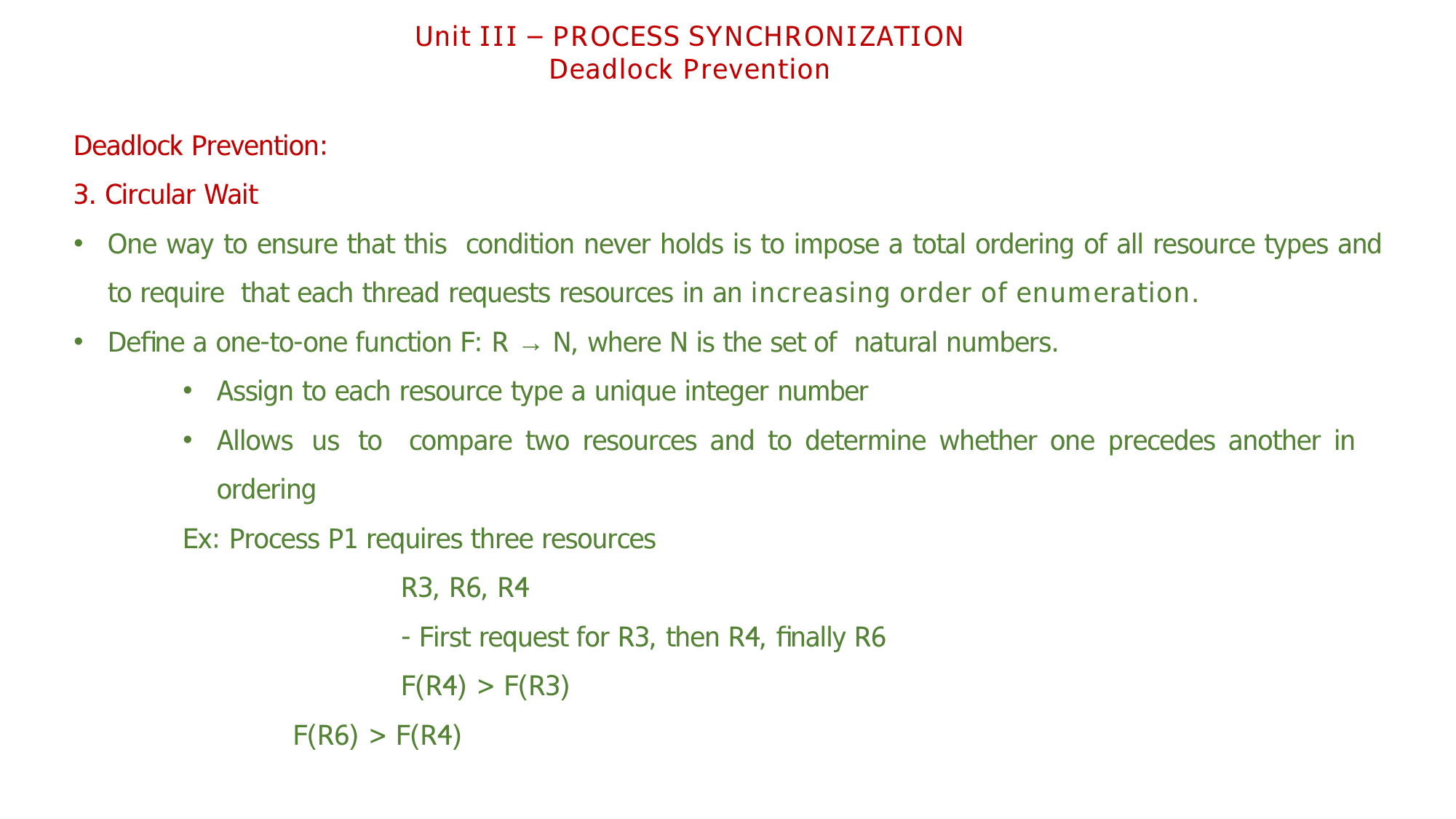

Unit III – PROCESS SYNCHRONIZATION
Deadlock Prevention
Deadlock Prevention:
3. Circular Wait
One way to ensure that this  condition never holds is to impose a total ordering of all resource types and to require  that each thread requests resources in an increasing order of enumeration.
Define a one-to-one function F: R → N, where N is the set of  natural numbers.
Assign to each resource type a unique integer number
Allows us to  compare two resources and to determine whether one precedes another in   ordering
Ex: Process P1 requires three resources
		R3, R6, R4
		- First request for R3, then R4, finally R6
		F(R4) > F(R3)
             F(R6) > F(R4)